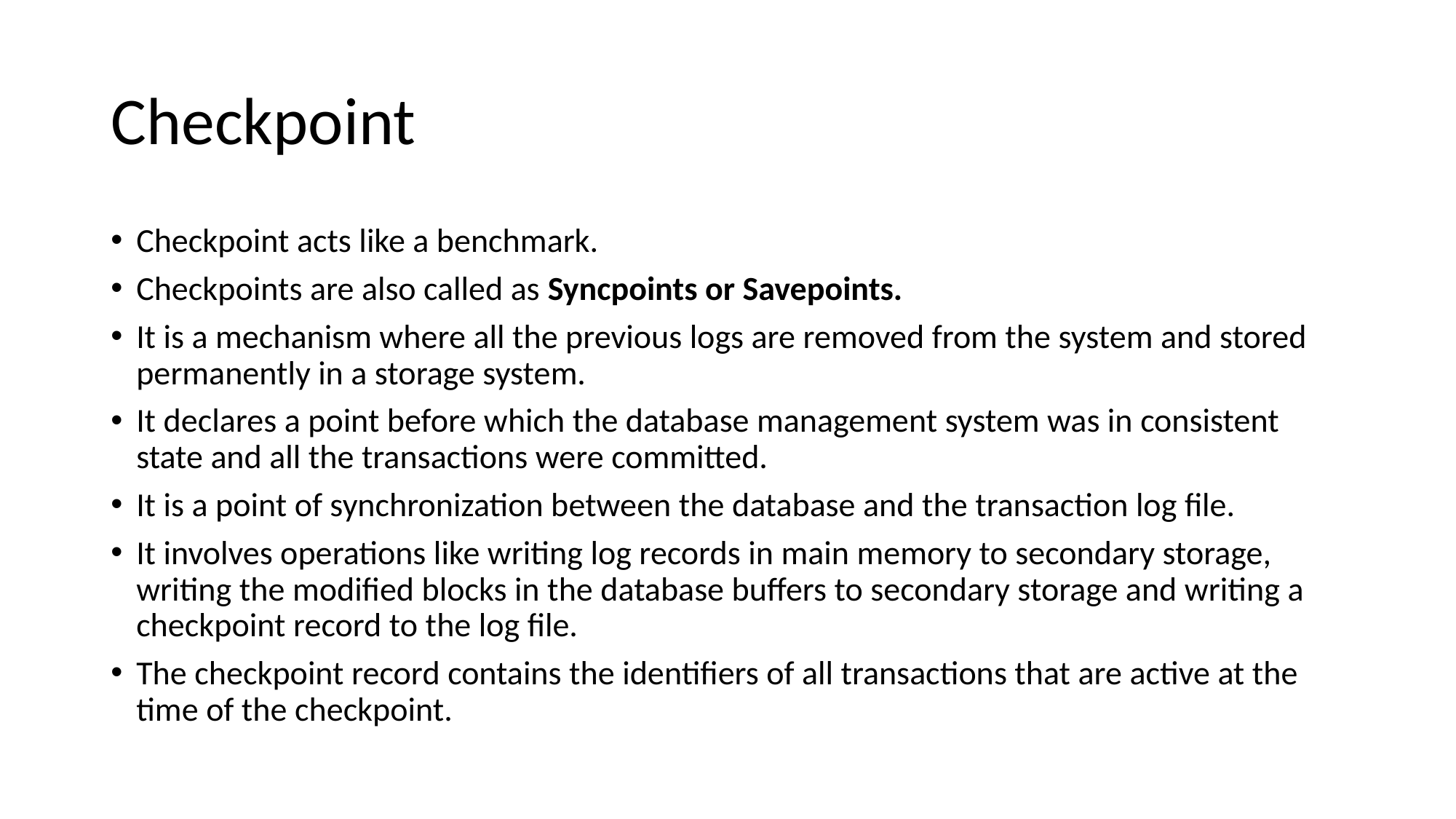

# Checkpoint
Checkpoint acts like a benchmark.
Checkpoints are also called as Syncpoints or Savepoints.
It is a mechanism where all the previous logs are removed from the system and stored permanently in a storage system.
It declares a point before which the database management system was in consistent state and all the transactions were committed.
It is a point of synchronization between the database and the transaction log file.
It involves operations like writing log records in main memory to secondary storage, writing the modified blocks in the database buffers to secondary storage and writing a checkpoint record to the log file.
The checkpoint record contains the identifiers of all transactions that are active at the time of the checkpoint.